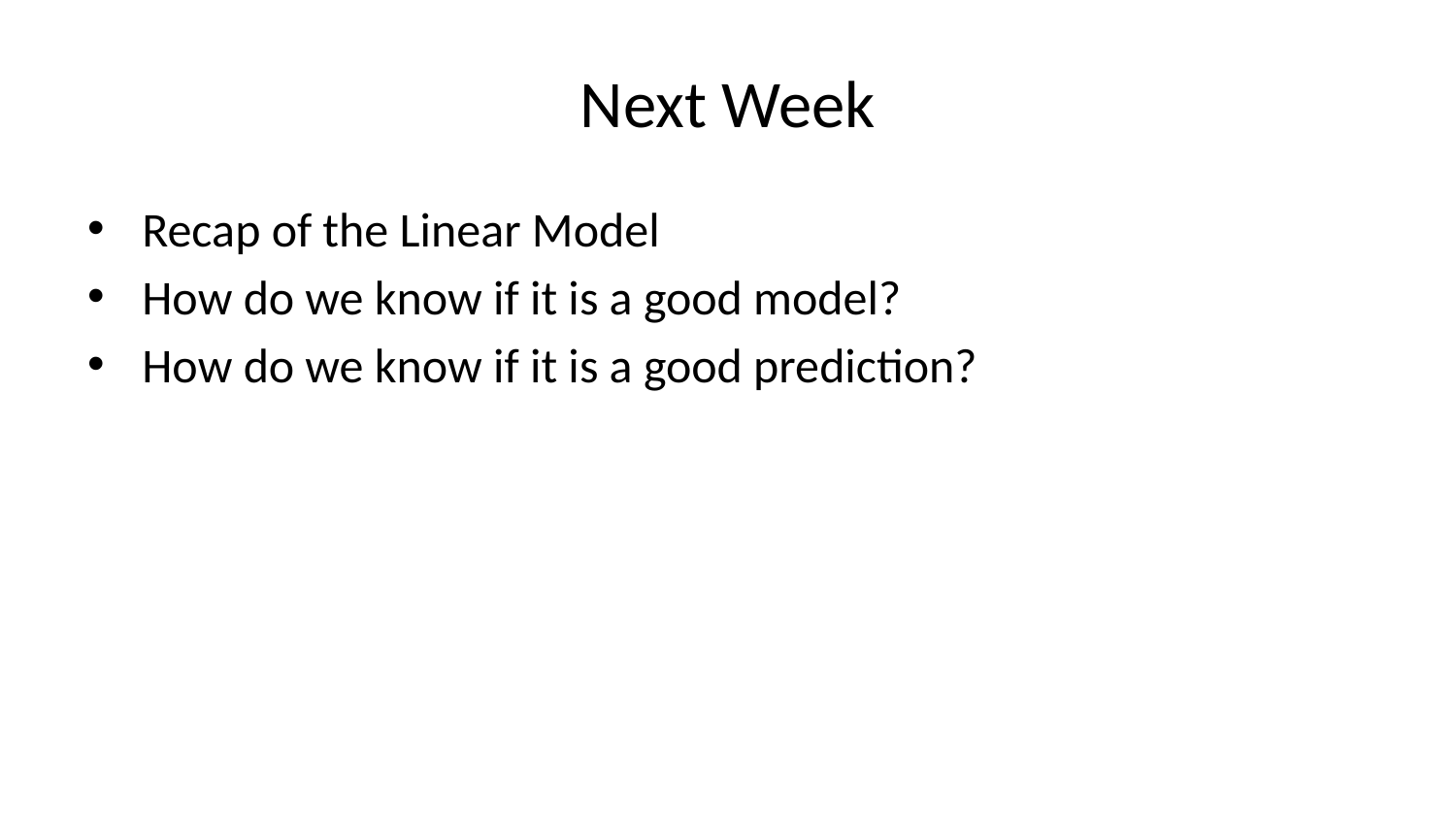

# Next Week
Recap of the Linear Model
How do we know if it is a good model?
How do we know if it is a good prediction?